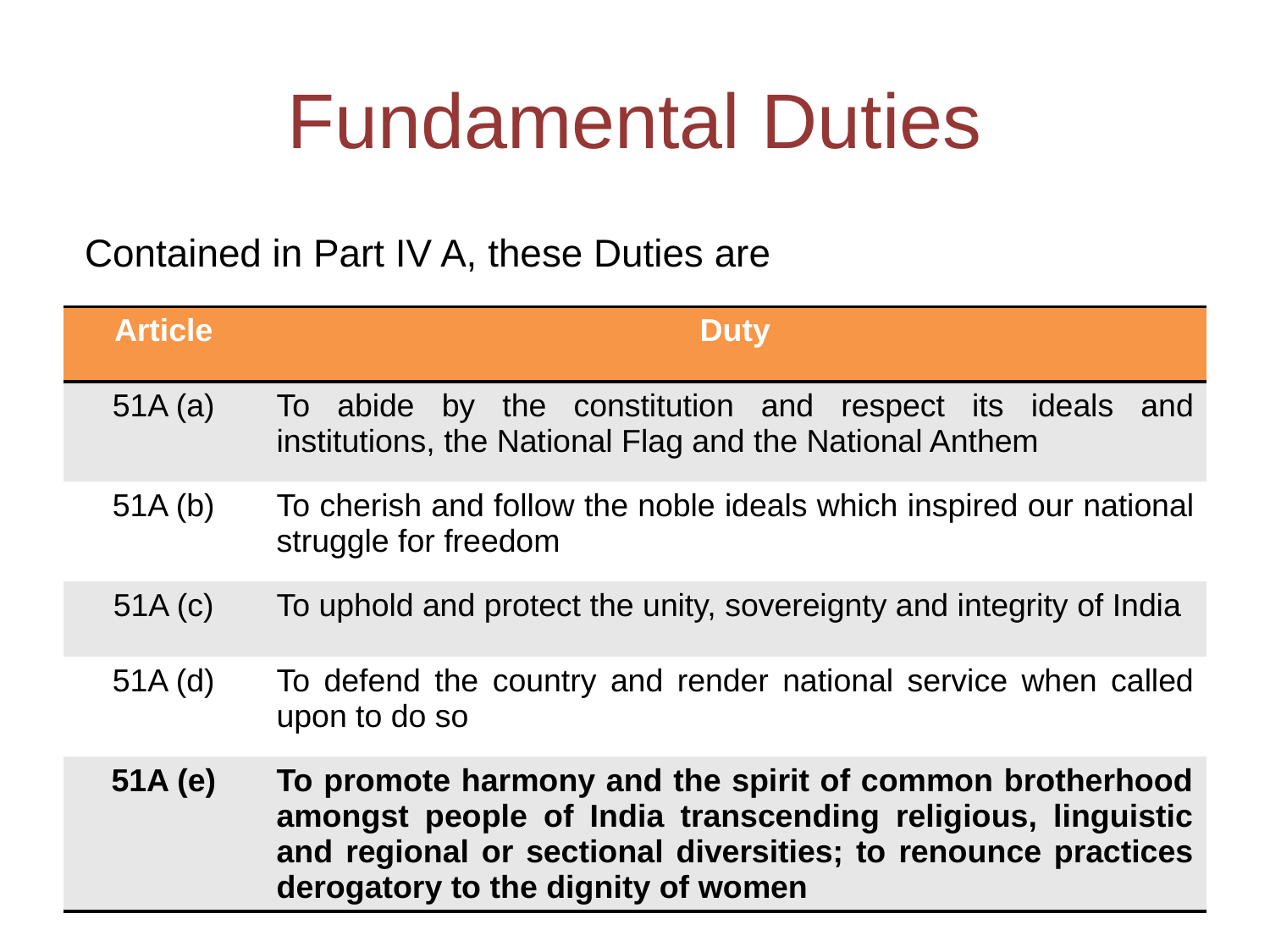

# Fundamental Duties
 Contained in Part IV A, these Duties are
| Article | Duty |
| --- | --- |
| 51A (a) | To abide by the constitution and respect its ideals and institutions, the National Flag and the National Anthem |
| 51A (b) | To cherish and follow the noble ideals which inspired our national struggle for freedom |
| 51A (c) | To uphold and protect the unity, sovereignty and integrity of India |
| 51A (d) | To defend the country and render national service when called upon to do so |
| 51A (e) | To promote harmony and the spirit of common brotherhood amongst people of India transcending religious, linguistic and regional or sectional diversities; to renounce practices derogatory to the dignity of women |